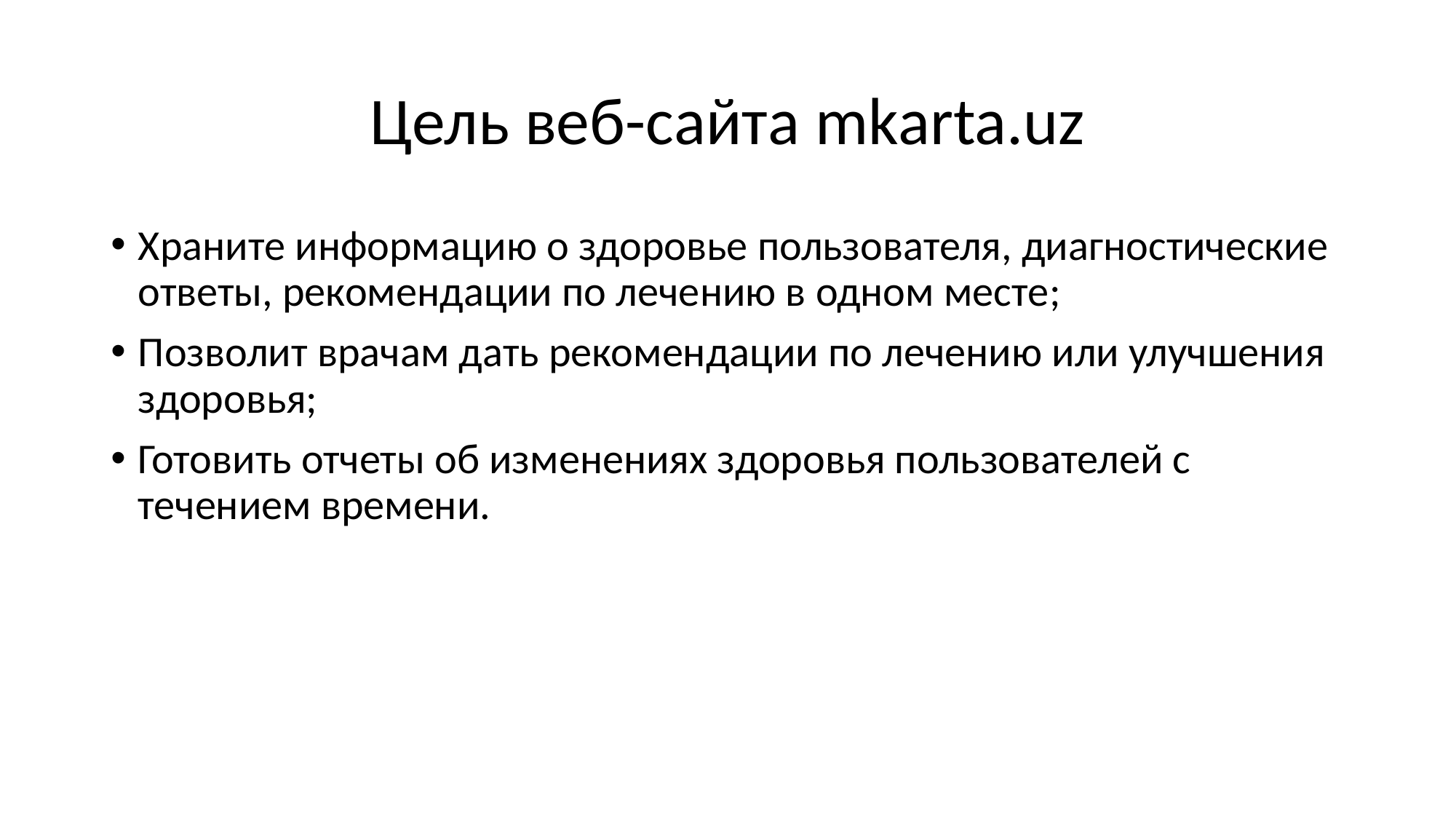

# Цель веб-сайта mkarta.uz
Храните информацию о здоровье пользователя, диагностические ответы, рекомендации по лечению в одном месте;
Позволит врачам дать рекомендации по лечению или улучшения здоровья;
Готовить отчеты об изменениях здоровья пользователей с течением времени.